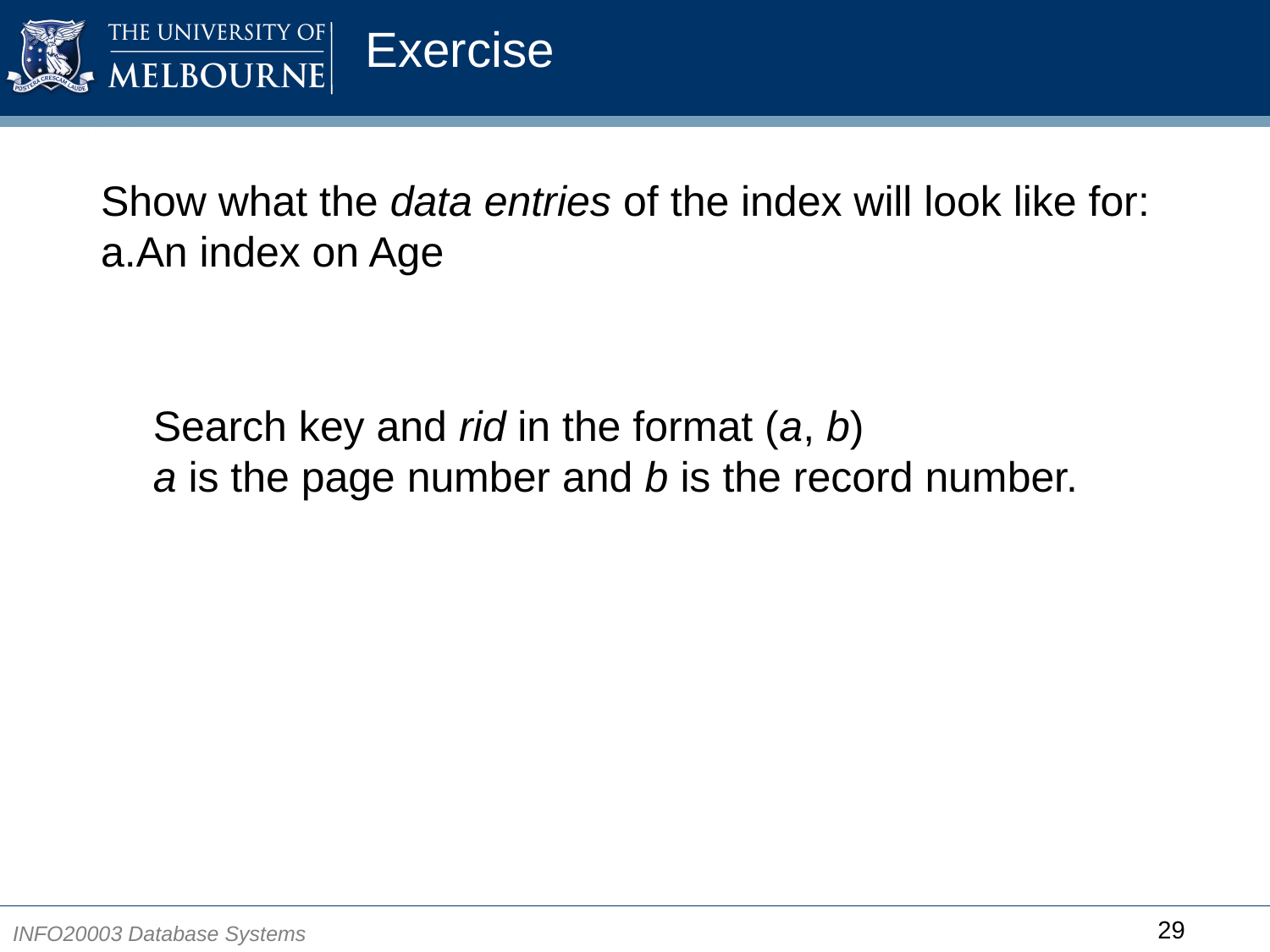

# Exercise
Show what the data entries of the index will look like for:
a.An index on Age
Search key and rid in the format (a, b)
a is the page number and b is the record number.